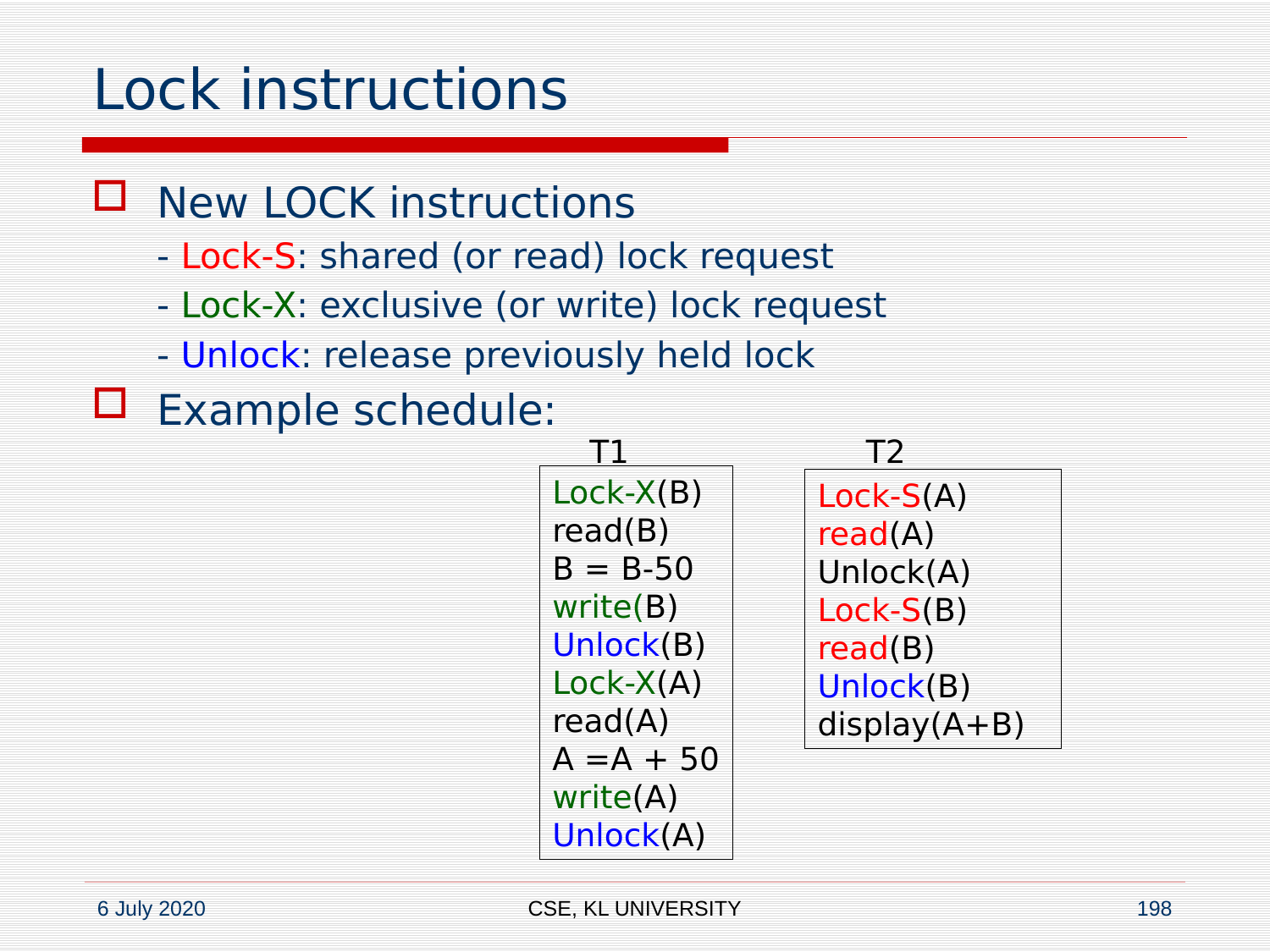

# Lock instructions
New LOCK instructions
- Lock-S: shared (or read) lock request
- Lock-X: exclusive (or write) lock request
- Unlock: release previously held lock
Example schedule:

T1
T2
Lock-X(B)
read(B)
B = B-50
write(B)
Unlock(B)
Lock-X(A)
read(A)
A =A + 50
write(A)
Unlock(A)
Lock-S(A)
read(A)
Unlock(A)
Lock-S(B)
read(B)
Unlock(B)
display(A+B)
CSE, KL UNIVERSITY
198
6 July 2020